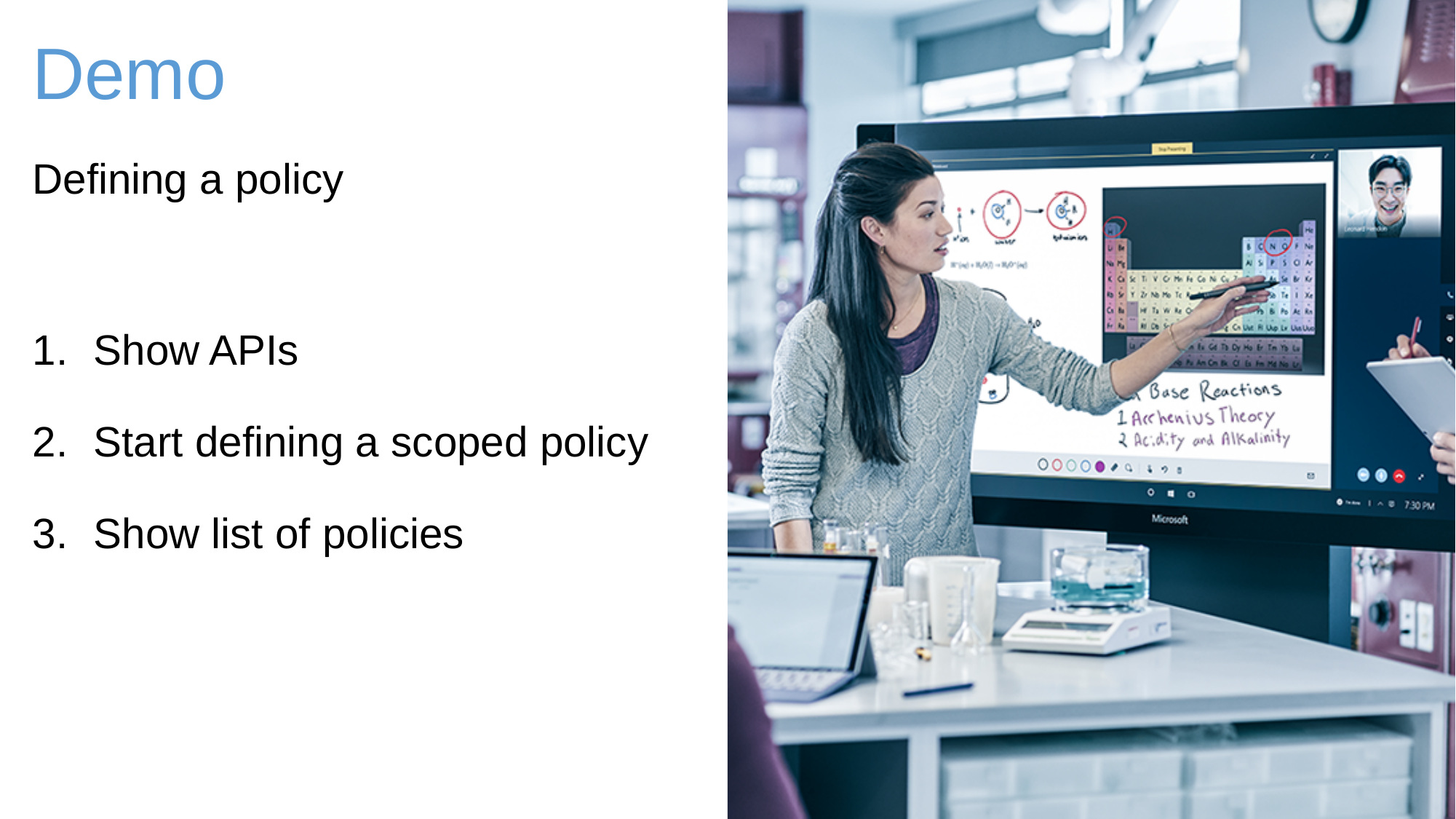

Defining a policy
Show APIs
Start defining a scoped policy
Show list of policies